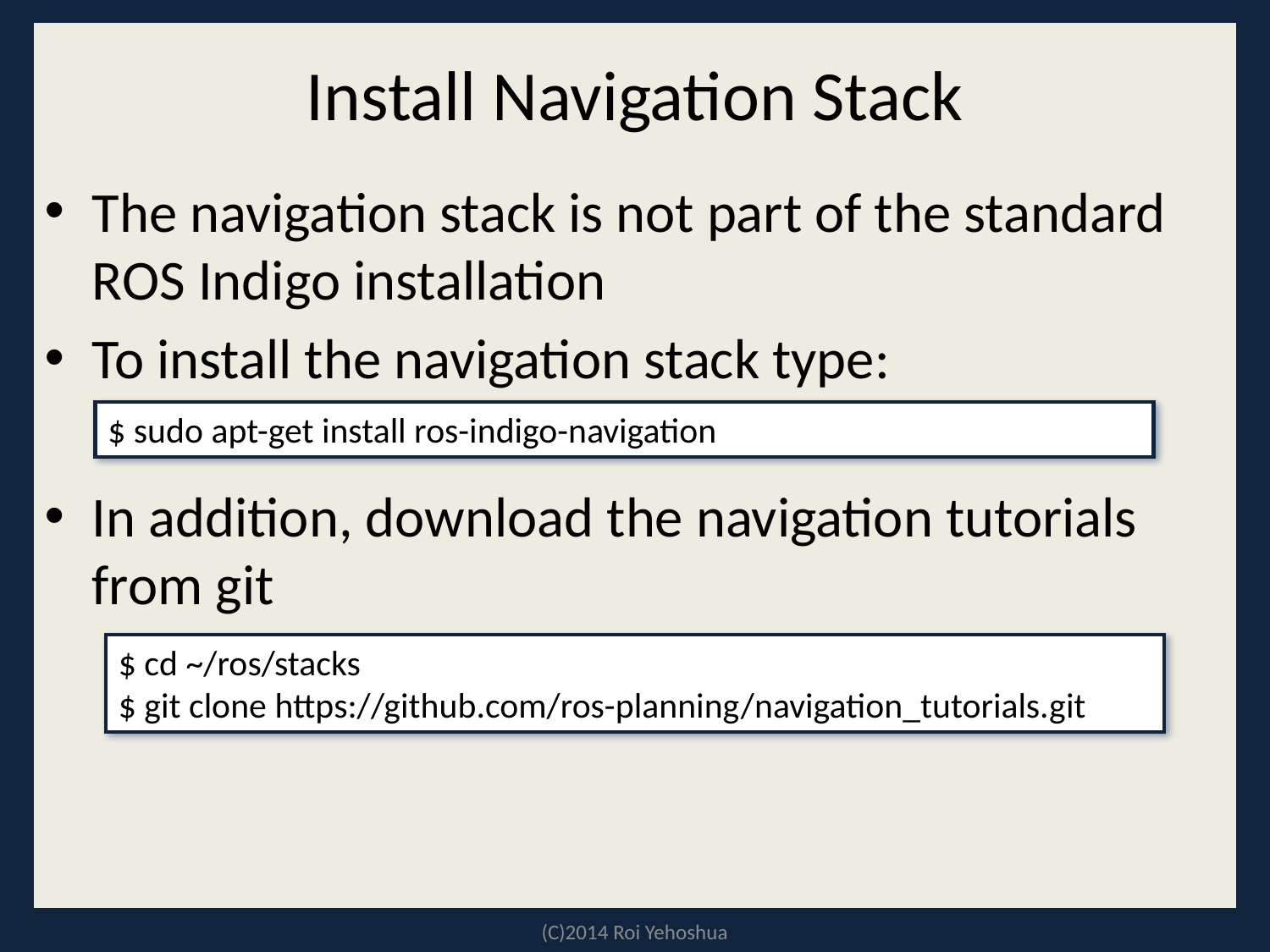

# Install Navigation Stack
The navigation stack is not part of the standard ROS Indigo installation
To install the navigation stack type:

In addition, download the navigation tutorials from git

$ sudo apt-get install ros-indigo-navigation
$ cd ~/ros/stacks
$ git clone https://github.com/ros-planning/navigation_tutorials.git
(C)2014 Roi Yehoshua